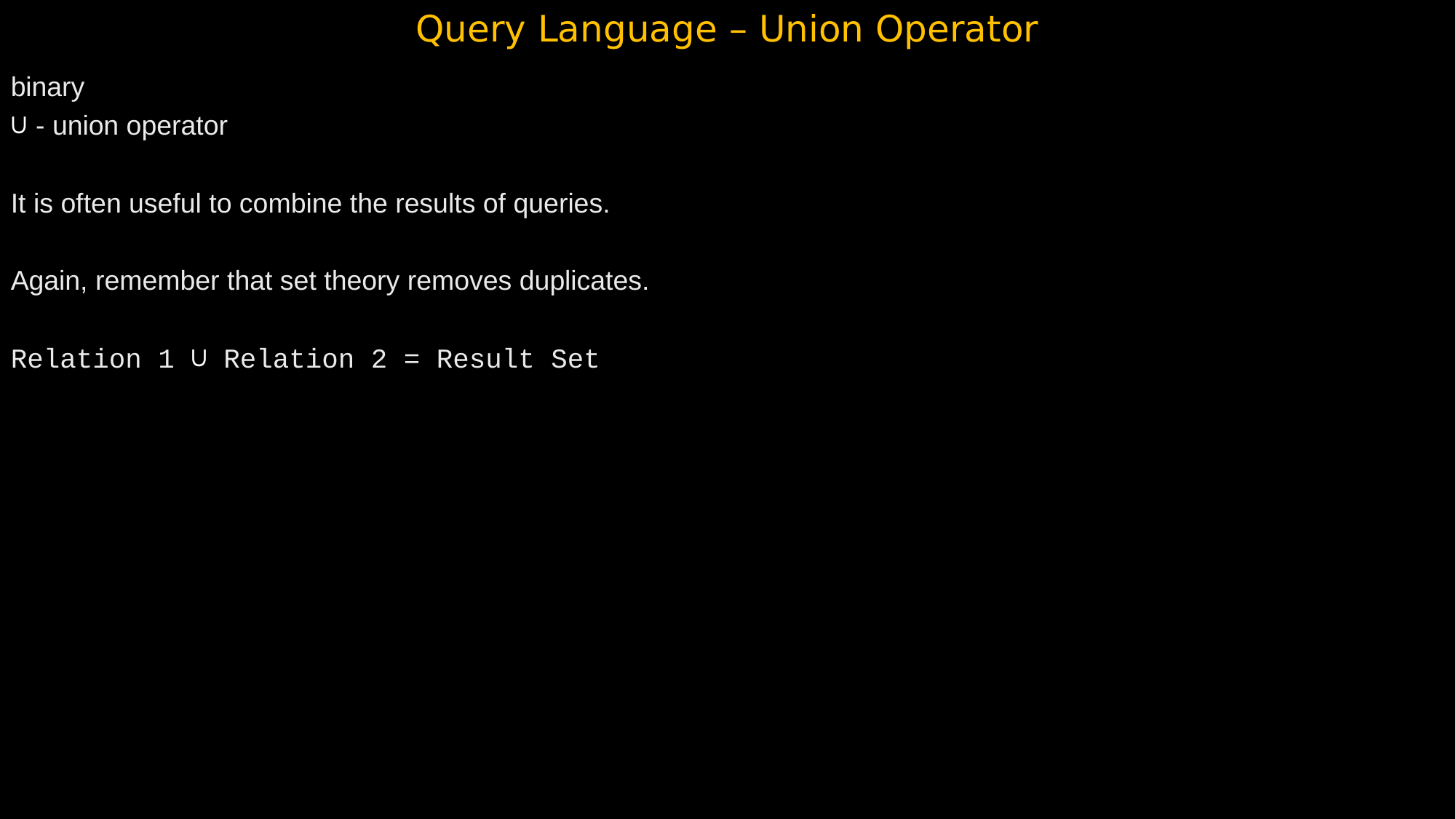

Query Language – Union Operator
binary
∪ - union operator

It is often useful to combine the results of queries.

Again, remember that set theory removes duplicates.

Relation 1 ∪ Relation 2 = Result Set